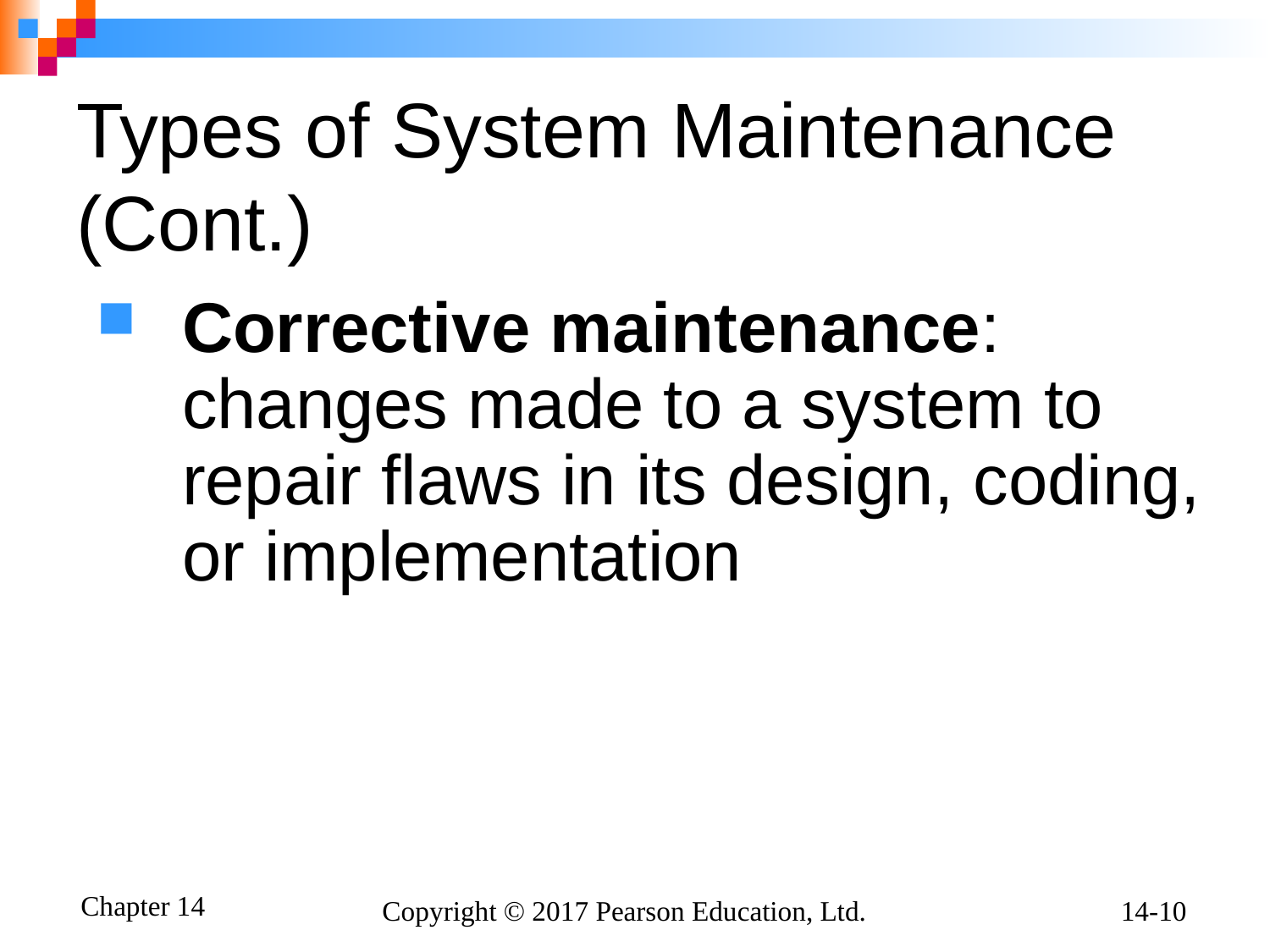

# Types of System Maintenance (Cont.)
Corrective maintenance: changes made to a system to repair flaws in its design, coding, or implementation